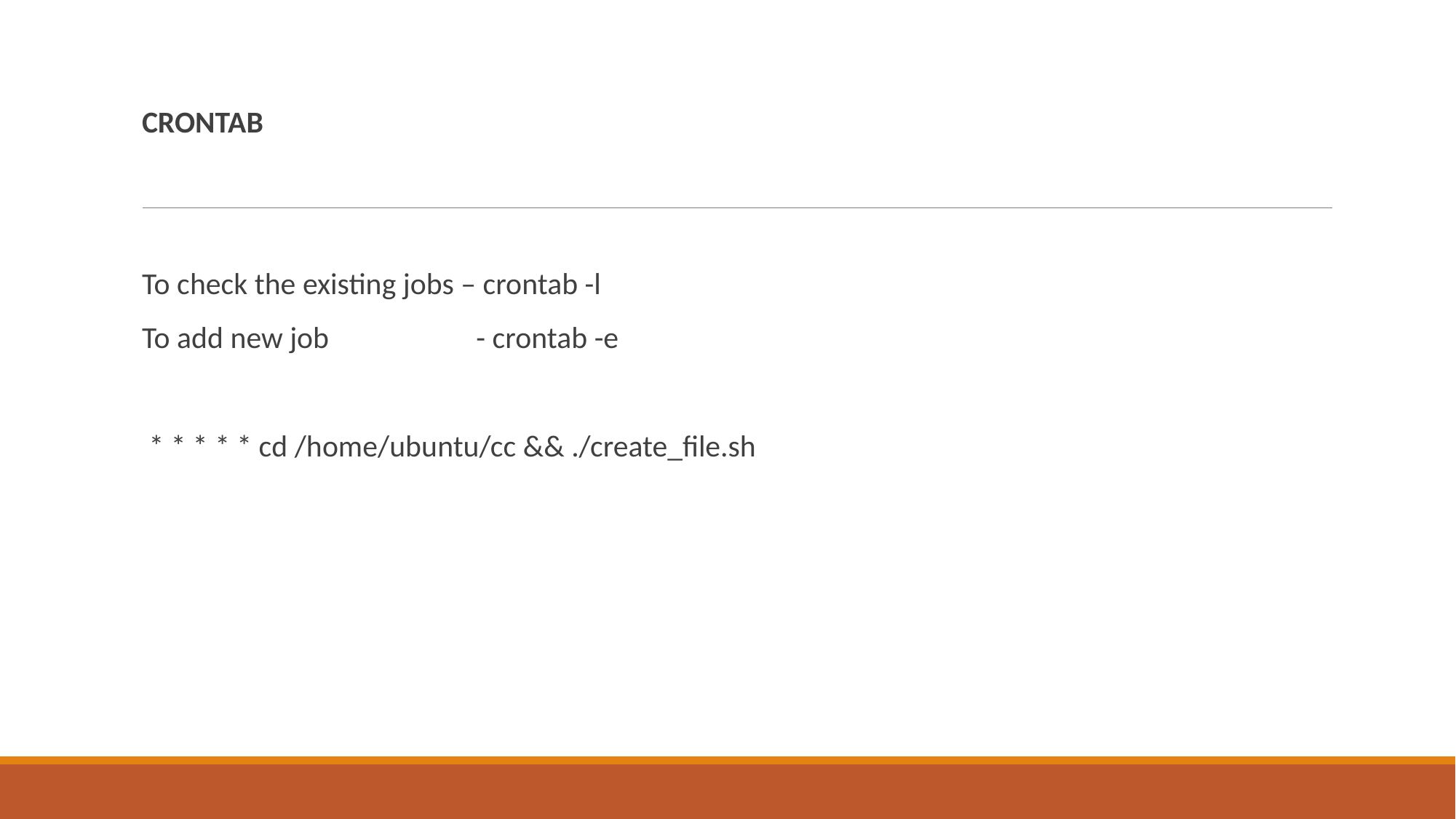

CRONTAB

To check the existing jobs – crontab -l
To add new job 		 - crontab -e

 * * * * * cd /home/ubuntu/cc && ./create_file.sh